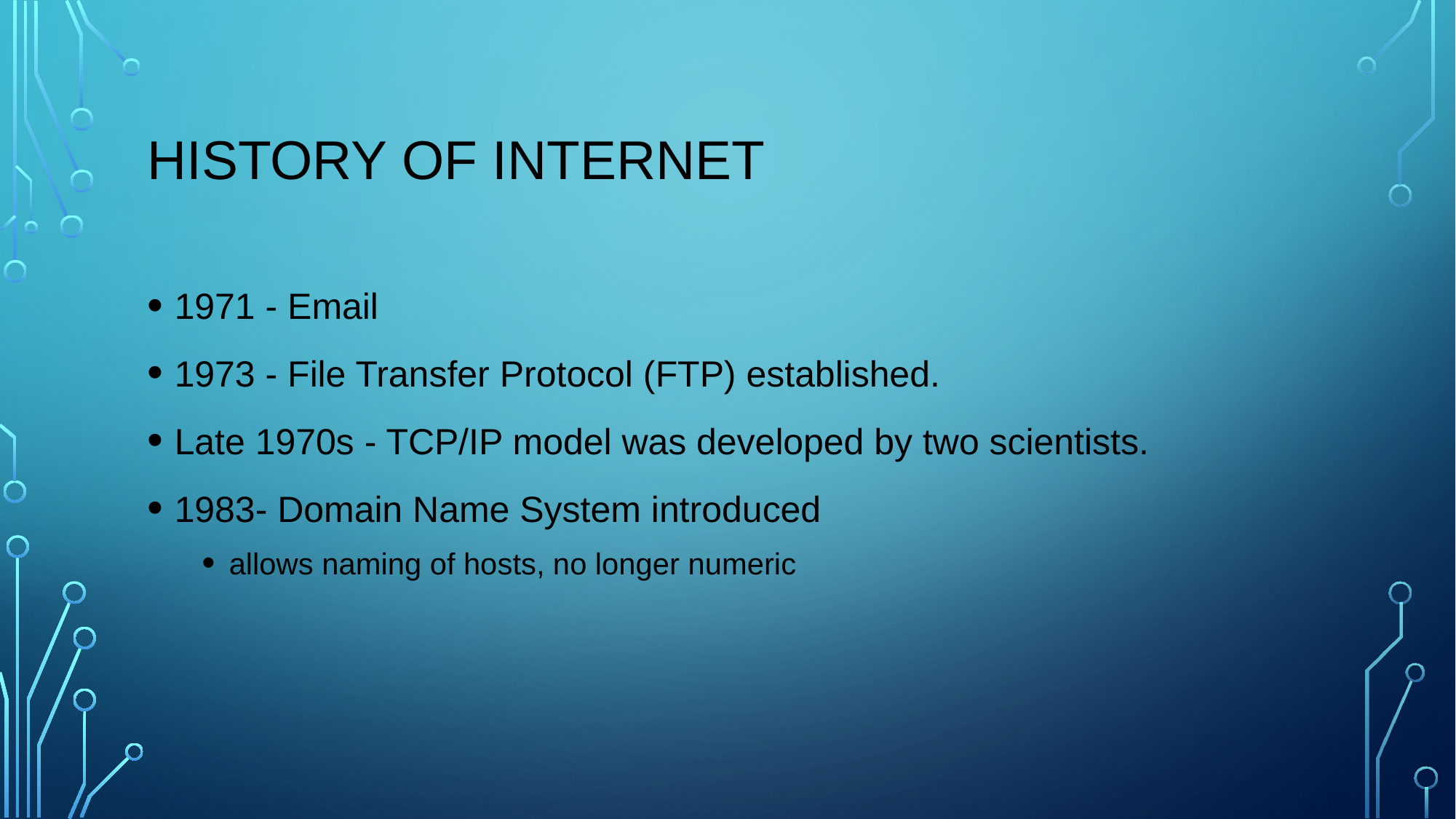

# History of internet
1971 - Email
1973 - File Transfer Protocol (FTP) established.
Late 1970s - TCP/IP model was developed by two scientists.
1983- Domain Name System introduced
allows naming of hosts, no longer numeric